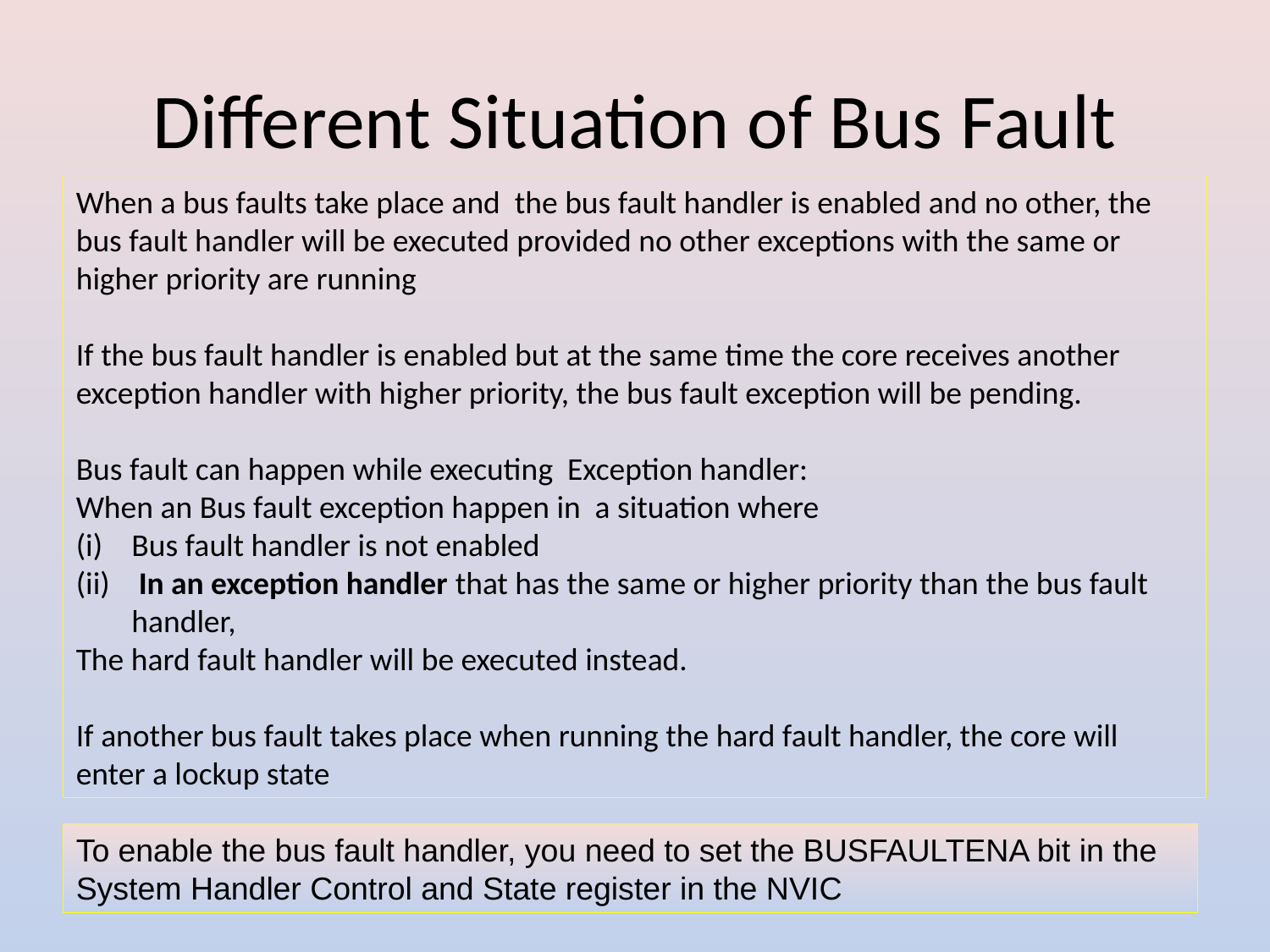

# Different Situation of Bus Fault
When a bus faults take place and  the bus fault handler is enabled and no other, the bus fault handler will be executed provided no other exceptions with the same or higher priority are running

If the bus fault handler is enabled but at the same time the core receives another exception handler with higher priority, the bus fault exception will be pending.

Bus fault can happen while executing  Exception handler:
When an Bus fault exception happen in  a situation where
Bus fault handler is not enabled
 In an exception handler that has the same or higher priority than the bus fault handler,
The hard fault handler will be executed instead.

If another bus fault takes place when running the hard fault handler, the core will enter a lockup state
To enable the bus fault handler, you need to set the BUSFAULTENA bit in the System Handler Control and State register in the NVIC